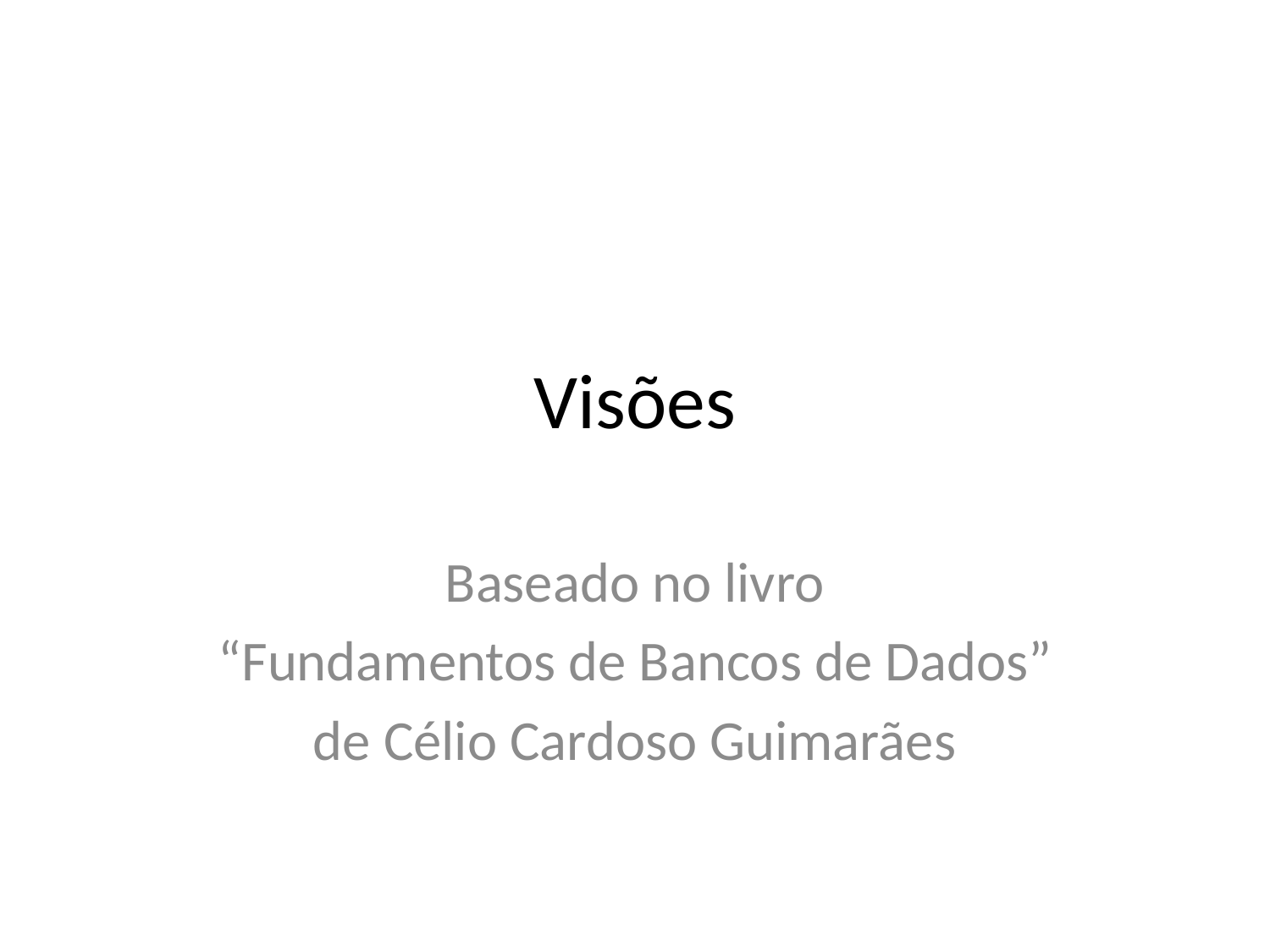

# Visões
Baseado no livro
“Fundamentos de Bancos de Dados”
de Célio Cardoso Guimarães